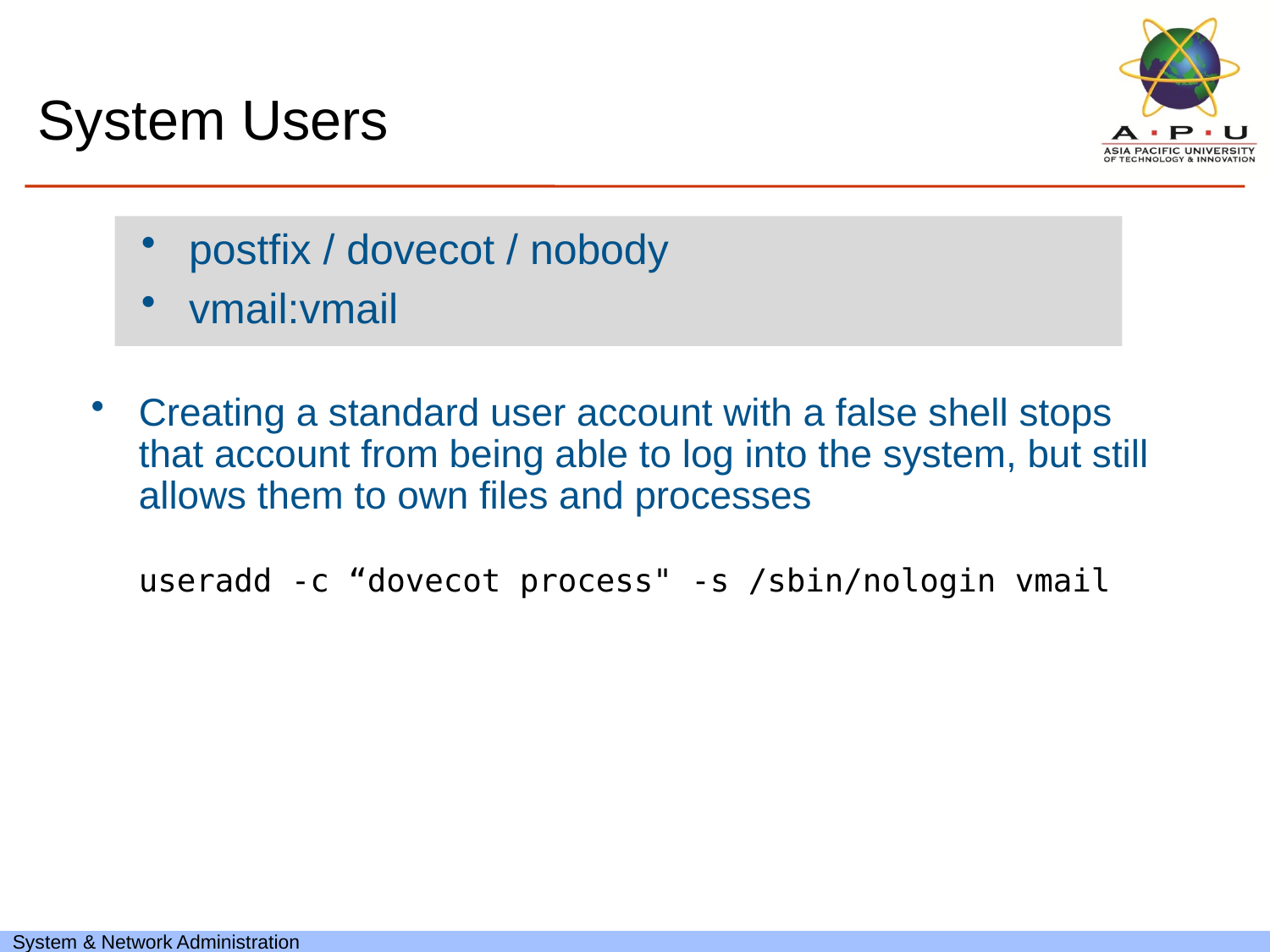

# System Users
postfix / dovecot / nobody
vmail:vmail

Creating a standard user account with a false shell stops that account from being able to log into the system, but still allows them to own files and processes

	useradd -c “dovecot process" -s /sbin/nologin vmail